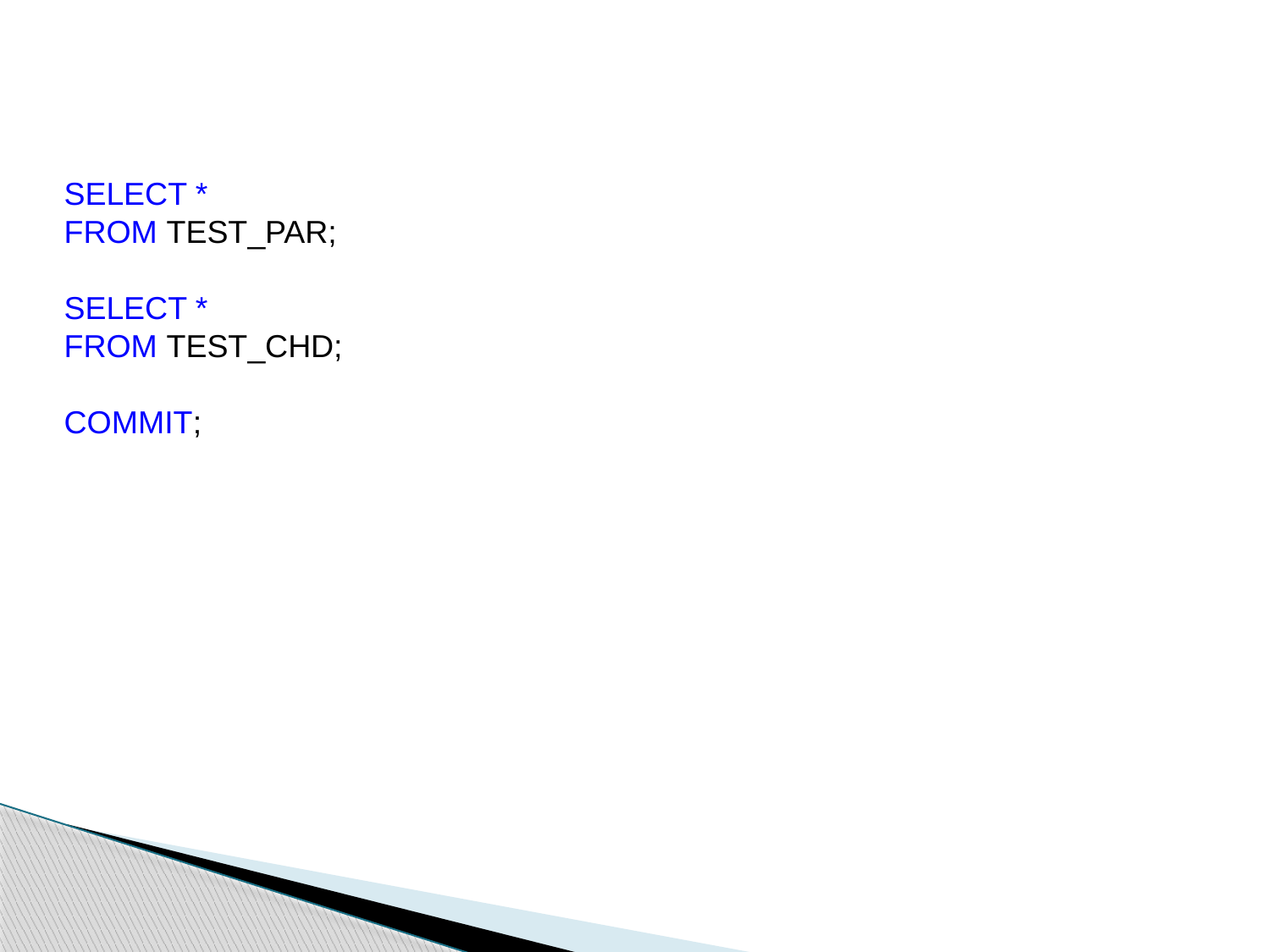

SELECT *
FROM TEST_PAR;

SELECT *
FROM TEST_CHD;

COMMIT;